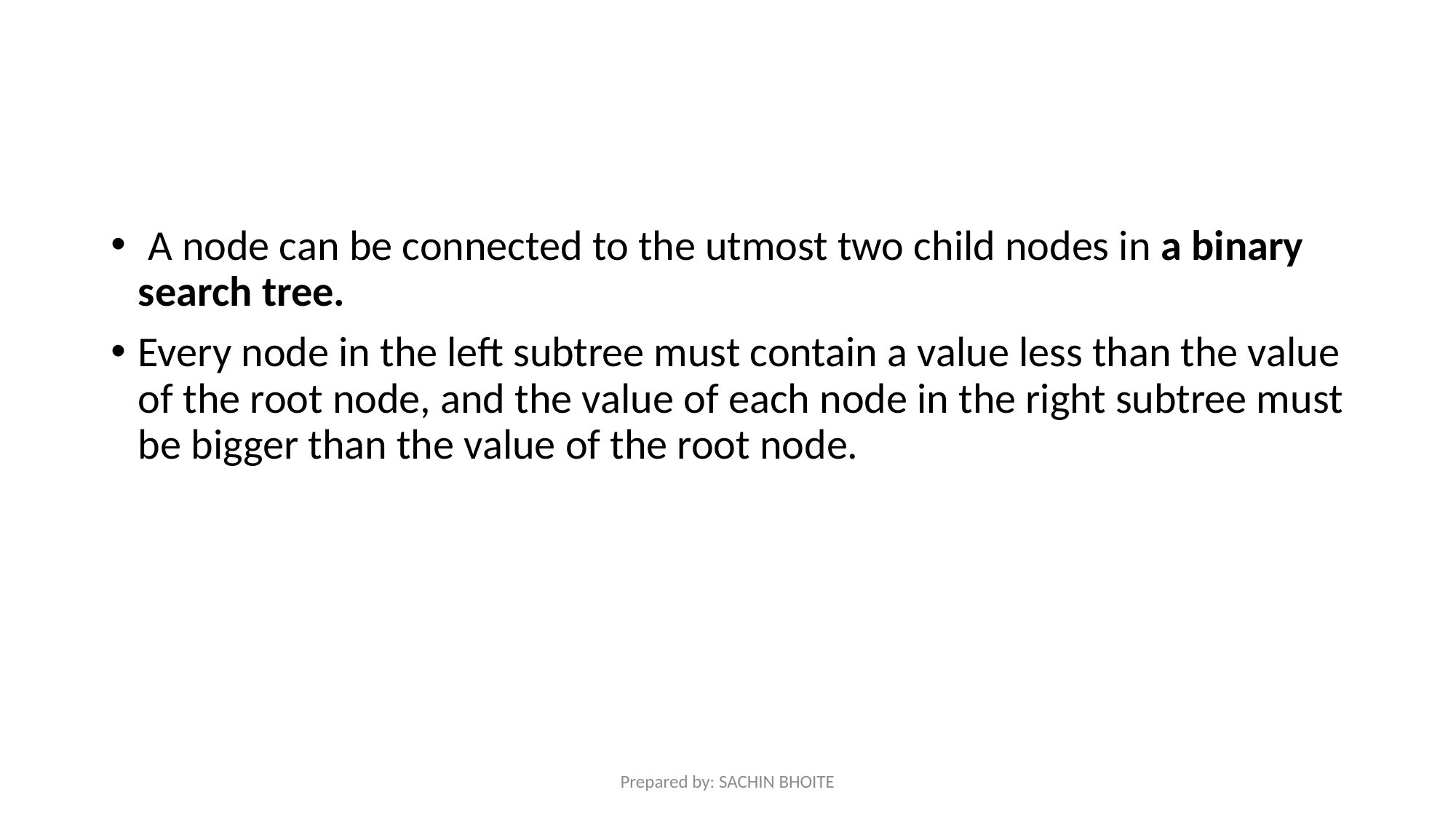

#
 A node can be connected to the utmost two child nodes in a binary search tree.
Every node in the left subtree must contain a value less than the value of the root node, and the value of each node in the right subtree must be bigger than the value of the root node.
Prepared by: SACHIN BHOITE